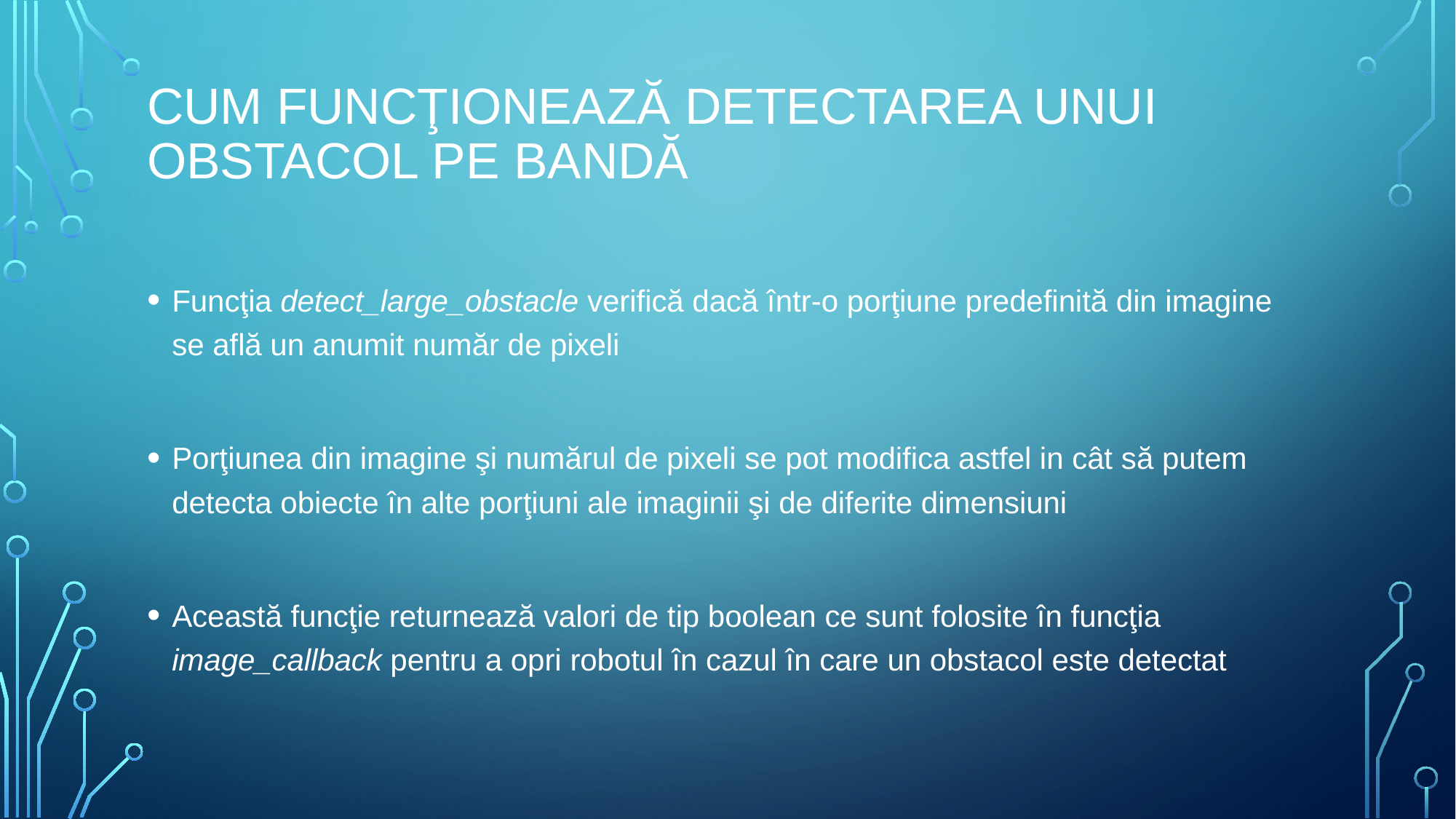

# Cum funcţionează Detectarea unui obstacol pe bandă
Funcţia detect_large_obstacle verifică dacă într-o porţiune predefinită din imagine se află un anumit număr de pixeli

Porţiunea din imagine şi numărul de pixeli se pot modifica astfel in cât să putem detecta obiecte în alte porţiuni ale imaginii şi de diferite dimensiuni

Această funcţie returnează valori de tip boolean ce sunt folosite în funcţia image_callback pentru a opri robotul în cazul în care un obstacol este detectat